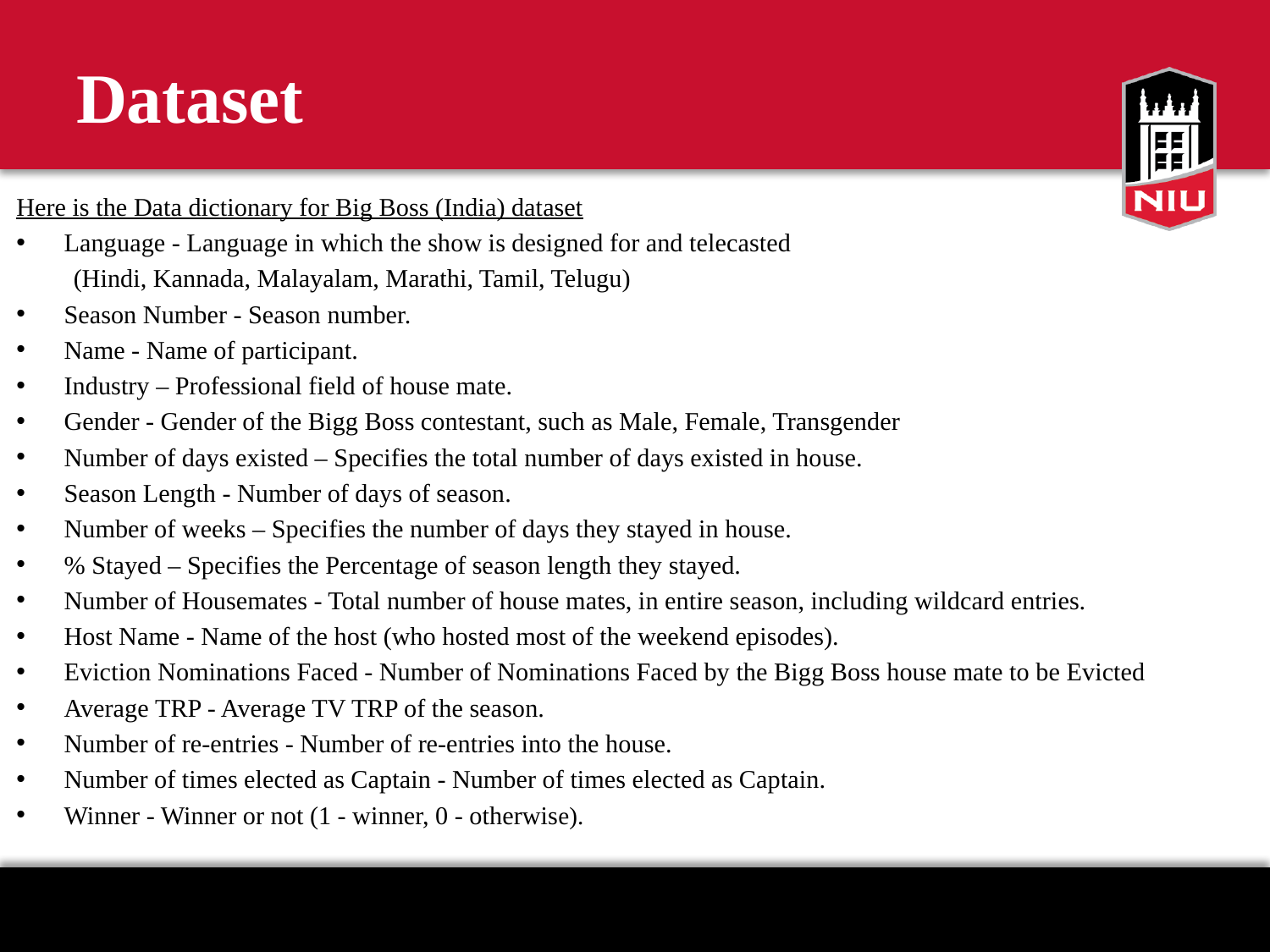

# Dataset
Here is the Data dictionary for Big Boss (India) dataset
Language - Language in which the show is designed for and telecasted
         (Hindi, Kannada, Malayalam, Marathi, Tamil, Telugu)
Season Number - Season number.
Name - Name of participant.
Industry – Professional field of house mate.
Gender - Gender of the Bigg Boss contestant, such as Male, Female, Transgender
Number of days existed – Specifies the total number of days existed in house.
Season Length - Number of days of season.
Number of weeks – Specifies the number of days they stayed in house.
% Stayed – Specifies the Percentage of season length they stayed.
Number of Housemates - Total number of house mates, in entire season, including wildcard entries.
Host Name - Name of the host (who hosted most of the weekend episodes).
Eviction Nominations Faced - Number of Nominations Faced by the Bigg Boss house mate to be Evicted
Average TRP - Average TV TRP of the season.
Number of re-entries - Number of re-entries into the house.
Number of times elected as Captain - Number of times elected as Captain.
Winner - Winner or not (1 - winner, 0 - otherwise).